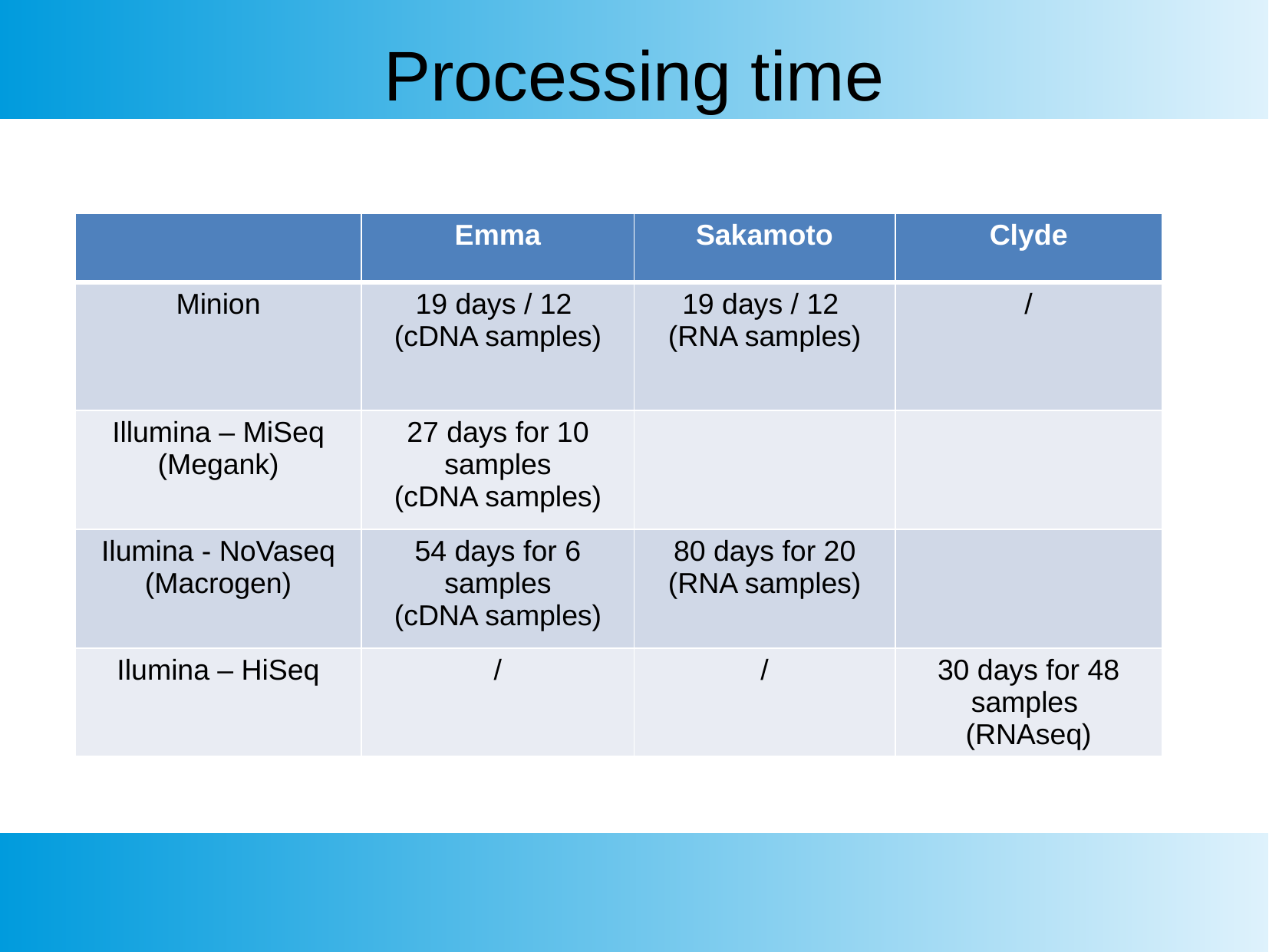

# Processing time
|  | Emma | Sakamoto | Clyde |
| --- | --- | --- | --- |
| Minion | 19 days / 12 (cDNA samples) | 19 days / 12 (RNA samples) | / |
| Illumina – MiSeq (Megank) | 27 days for 10 samples (cDNA samples) |  |  |
| Ilumina - NoVaseq (Macrogen) | 54 days for 6 samples (cDNA samples) | 80 days for 20 (RNA samples) |  |
| Ilumina – HiSeq | / | / | 30 days for 48 samples (RNAseq) |